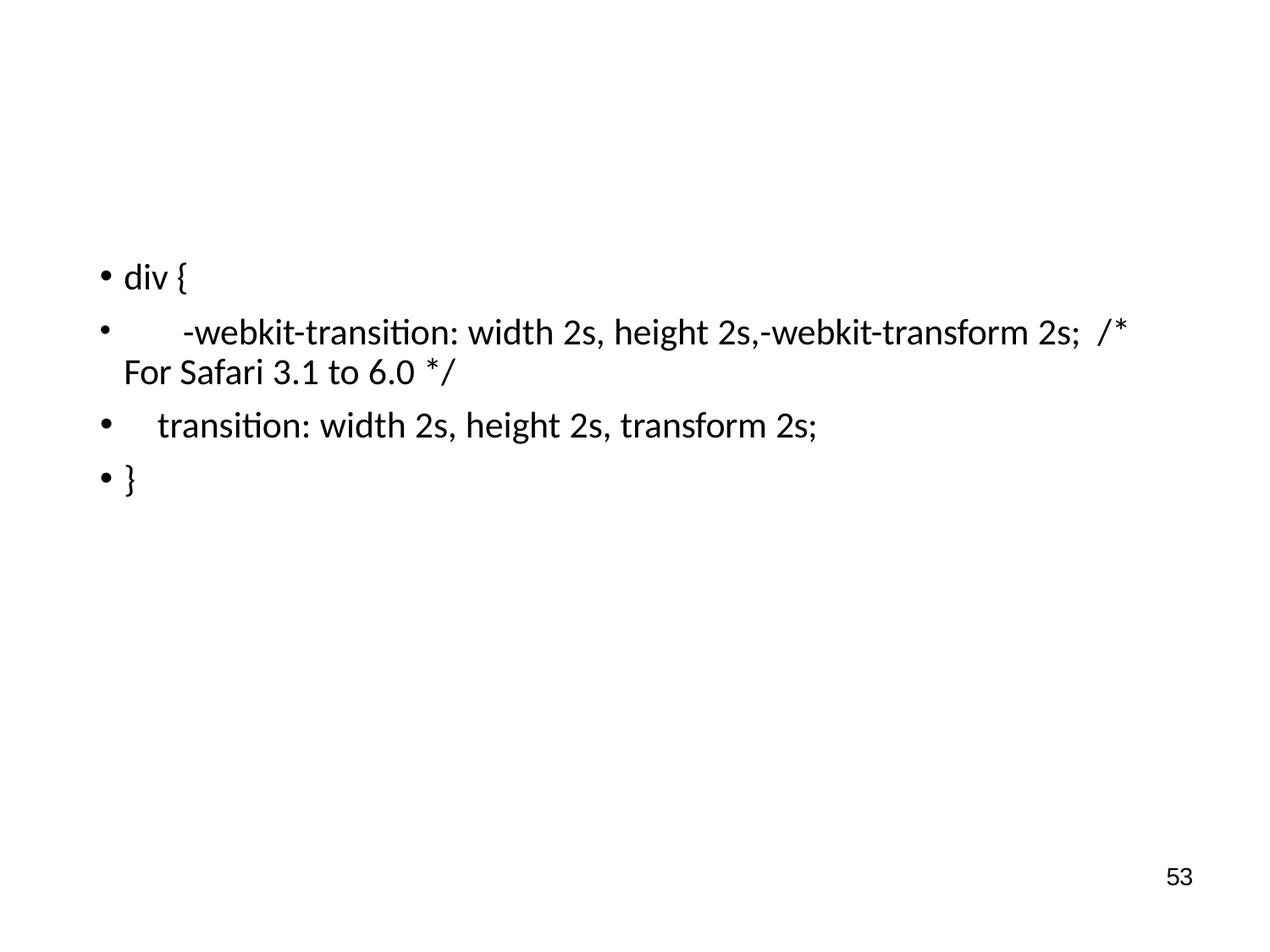

div {
	-webkit-transition: width 2s, height 2s,-webkit-transform 2s; /* For Safari 3.1 to 6.0 */
transition: width 2s, height 2s, transform 2s;
}
53